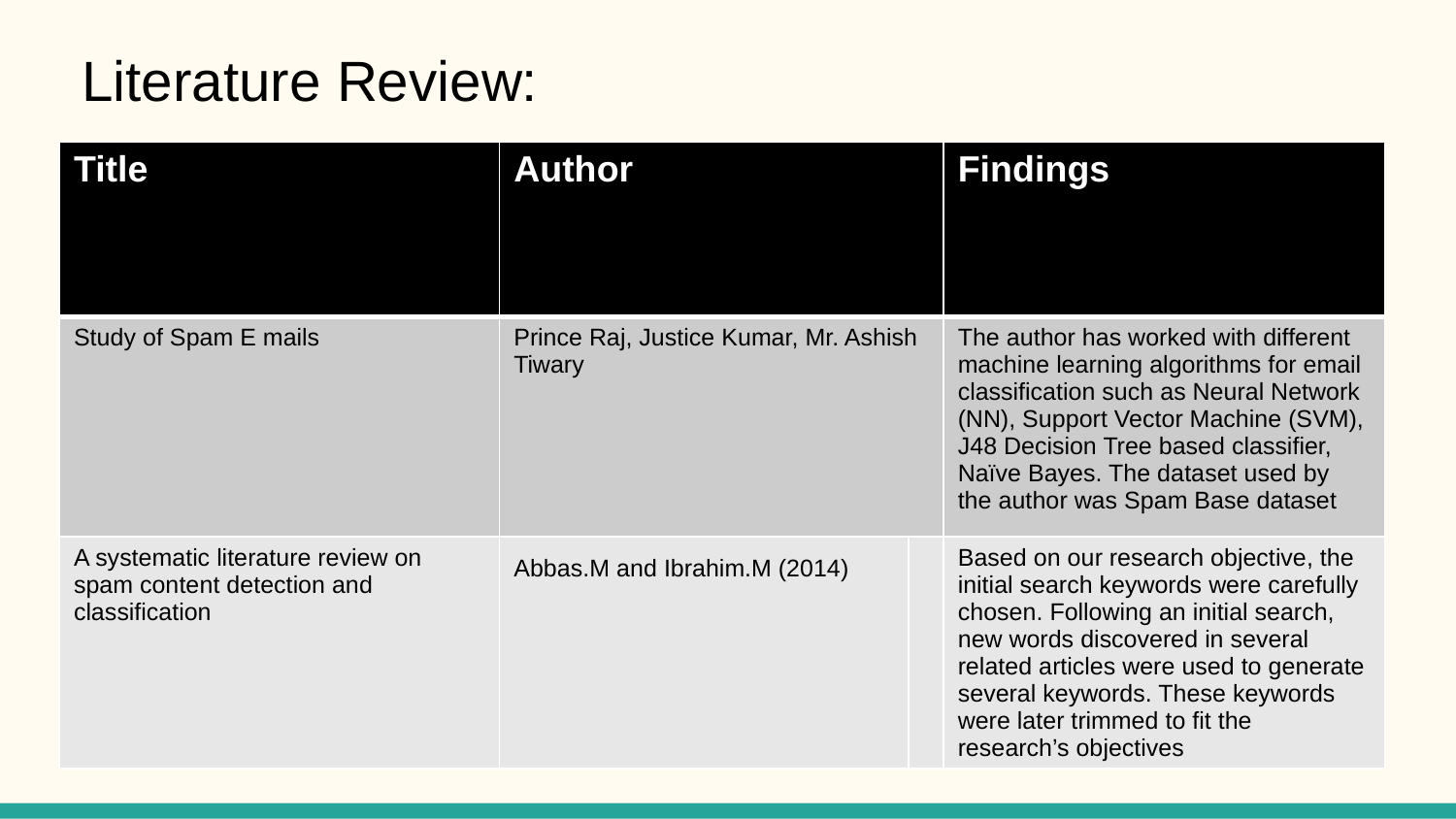

# Literature Review:
| Title | Author |  | Findings |
| --- | --- | --- | --- |
| Study of Spam E mails | Prince Raj, Justice Kumar, Mr. Ashish Tiwary |  | The author has worked with different machine learning algorithms for email classification such as Neural Network (NN), Support Vector Machine (SVM), J48 Decision Tree based classifier, Naïve Bayes. The dataset used by the author was Spam Base dataset |
| A systematic literature review on spam content detection and classification | Abbas.M and Ibrahim.M (2014) |  | Based on our research objective, the initial search keywords were carefully chosen. Following an initial search, new words discovered in several related articles were used to generate several keywords. These keywords were later trimmed to fit the research’s objectives |